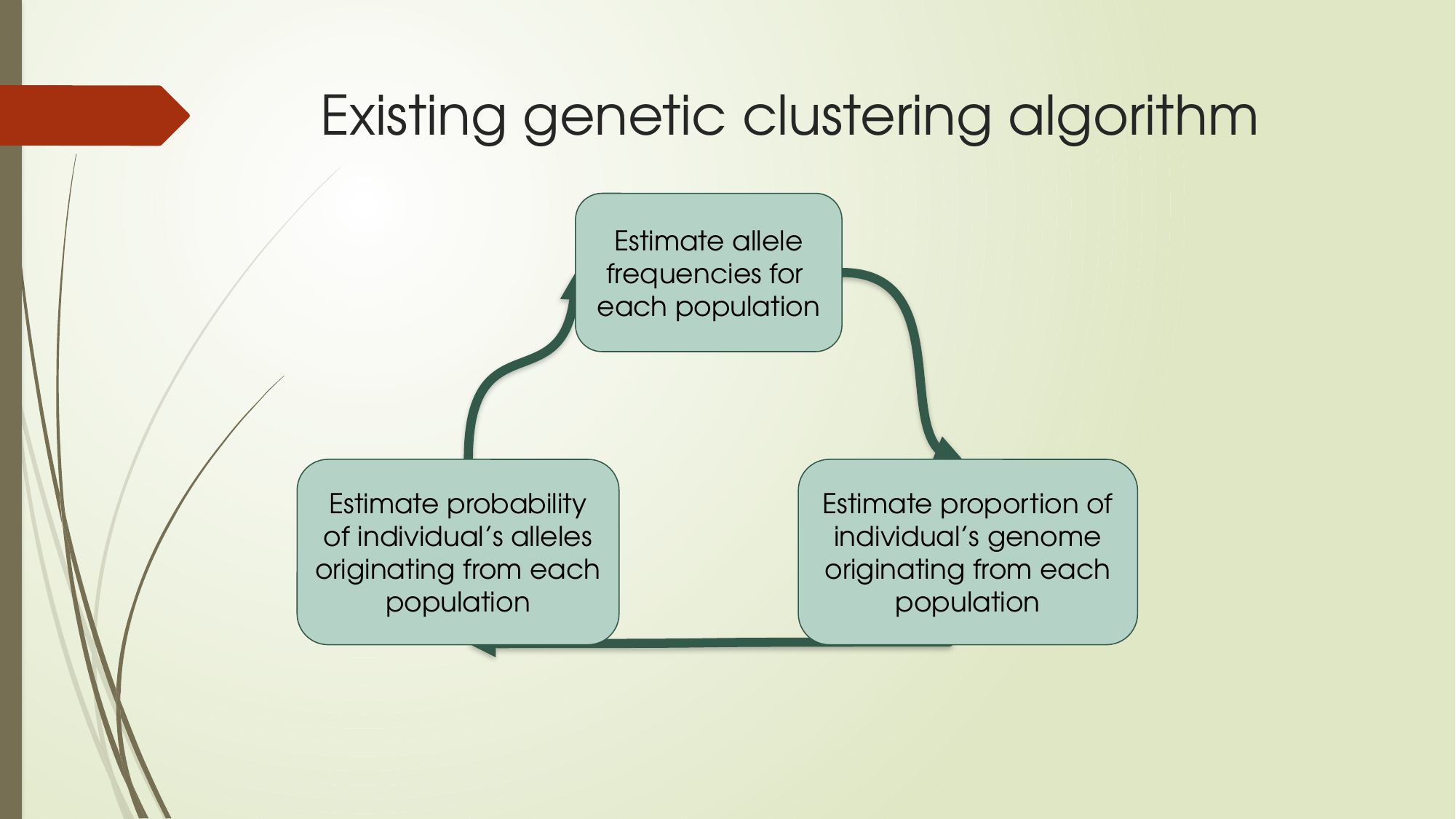

# Existing genetic clustering algorithm
Estimate allele frequencies for
each population
Estimate probability of individual’s alleles originating from each population
Estimate proportion of individual’s genome originating from each population